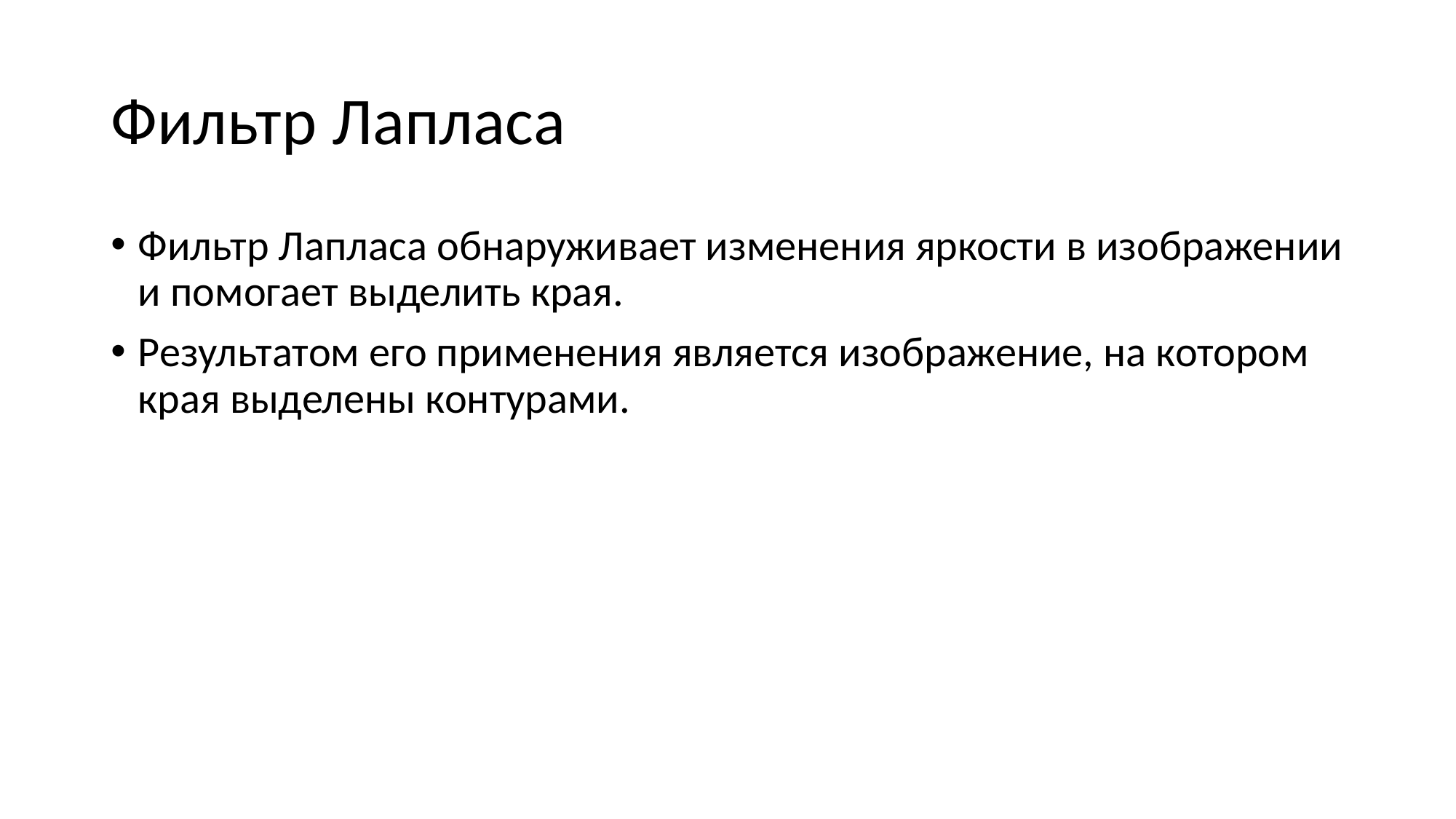

# Фильтр Лапласа
Фильтр Лапласа обнаруживает изменения яркости в изображении и помогает выделить края.
Результатом его применения является изображение, на котором края выделены контурами.